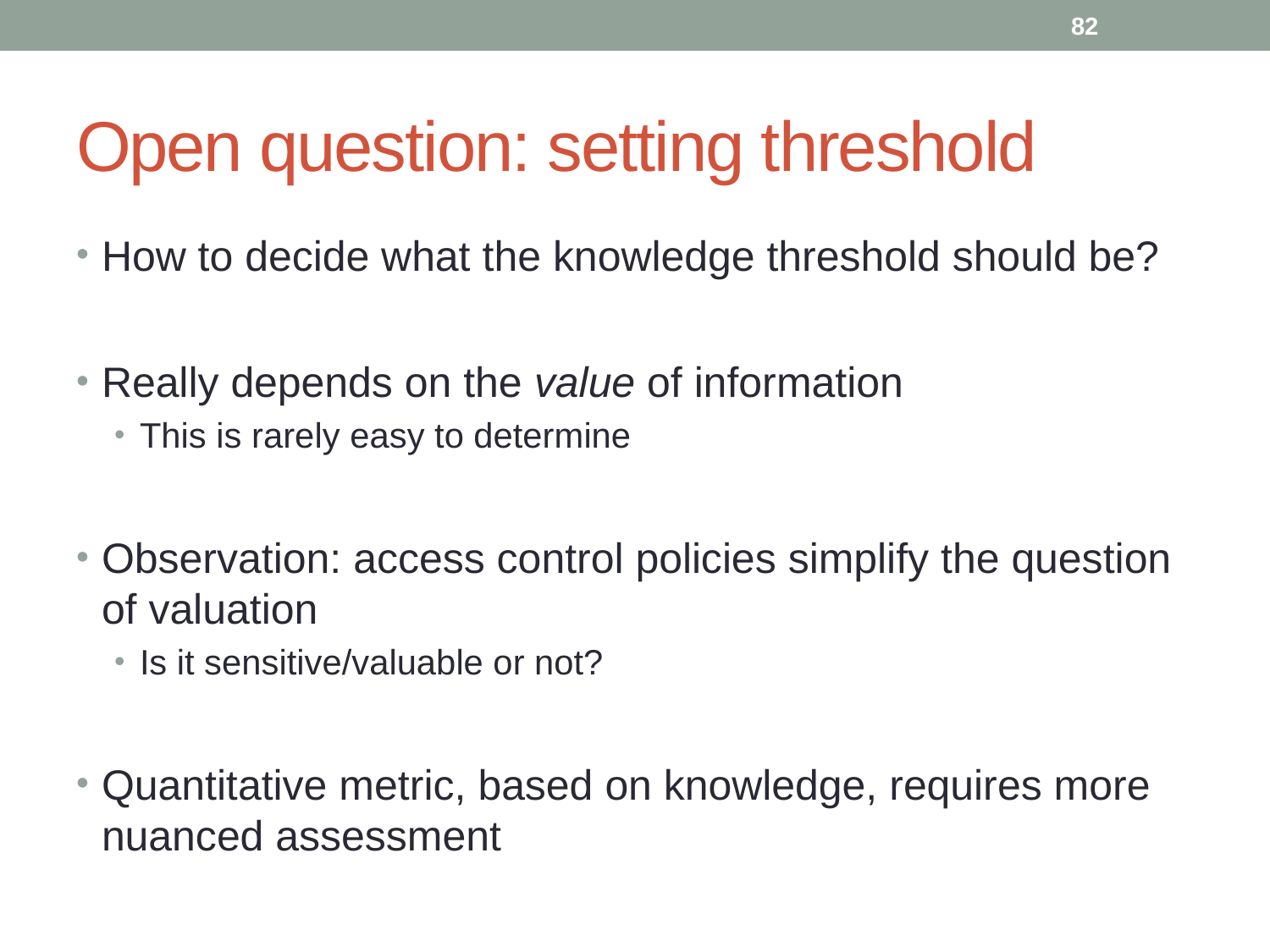

82
# Open question: setting threshold
How to decide what the knowledge threshold should be?

Really depends on the value of information
This is rarely easy to determine

Observation: access control policies simplify the question of valuation
Is it sensitive/valuable or not?

Quantitative metric, based on knowledge, requires more nuanced assessment